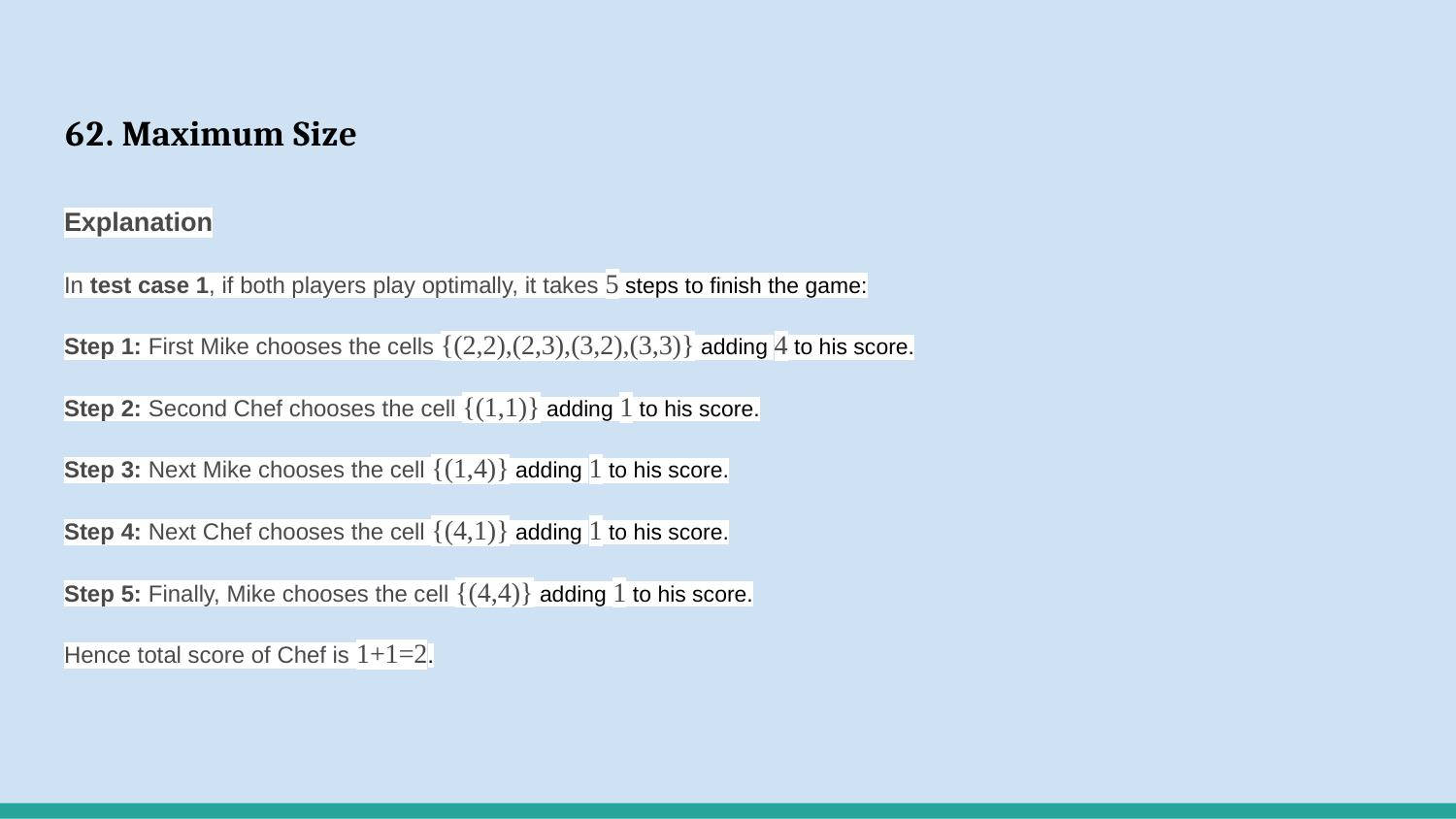

# 62. Maximum Size

Explanation
In test case 1, if both players play optimally, it takes 5 steps to finish the game:
Step 1: First Mike chooses the cells {(2,2),(2,3),(3,2),(3,3)} adding 4 to his score.
Step 2: Second Chef chooses the cell {(1,1)} adding 1 to his score.
Step 3: Next Mike chooses the cell {(1,4)} adding 1 to his score.
Step 4: Next Chef chooses the cell {(4,1)} adding 1 to his score.
Step 5: Finally, Mike chooses the cell {(4,4)} adding 1 to his score.
Hence total score of Chef is 1+1=2.